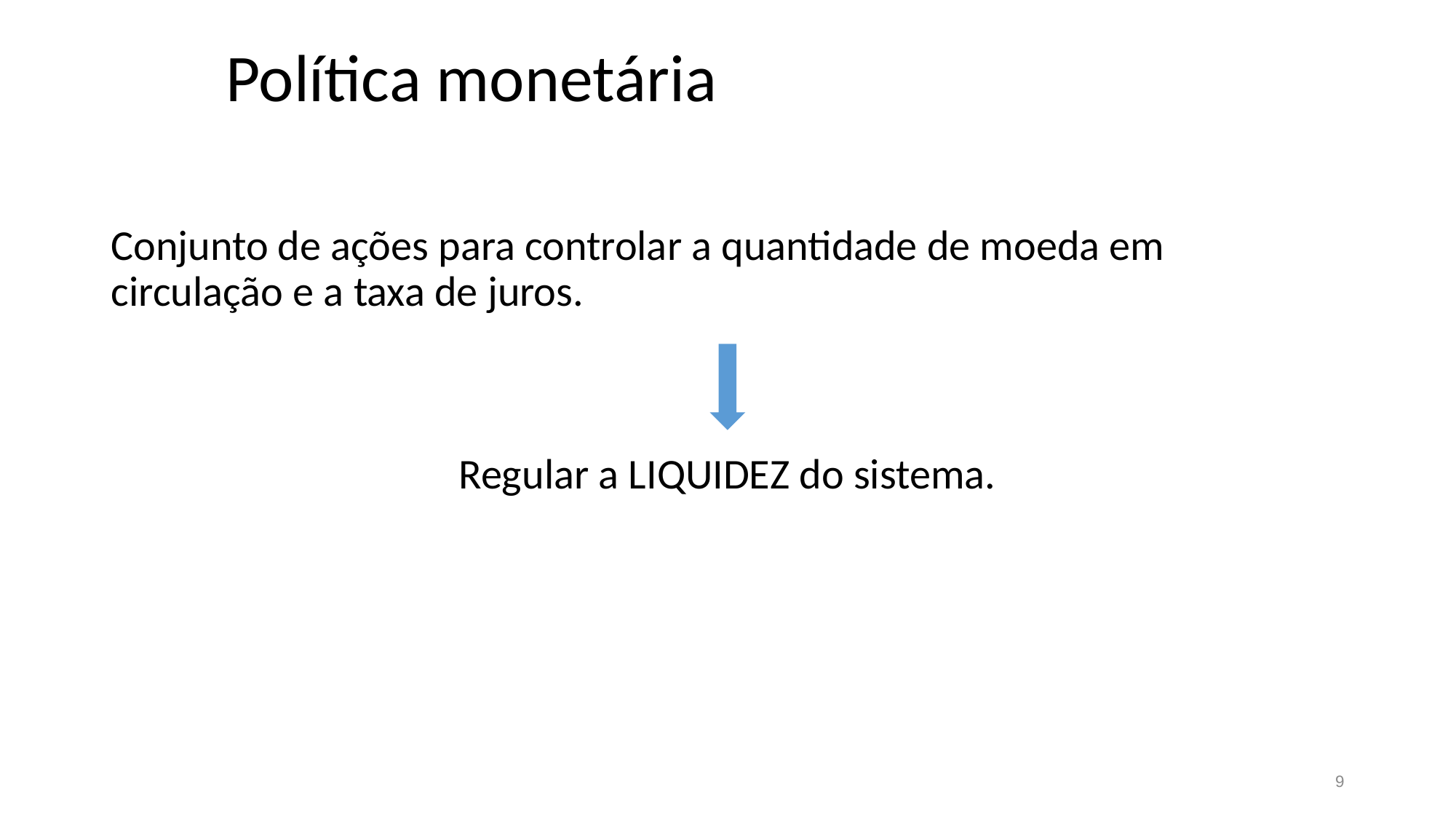

# Política monetária
Conjunto de ações para controlar a quantidade de moeda em circulação e a taxa de juros.

Regular a LIQUIDEZ do sistema.

9